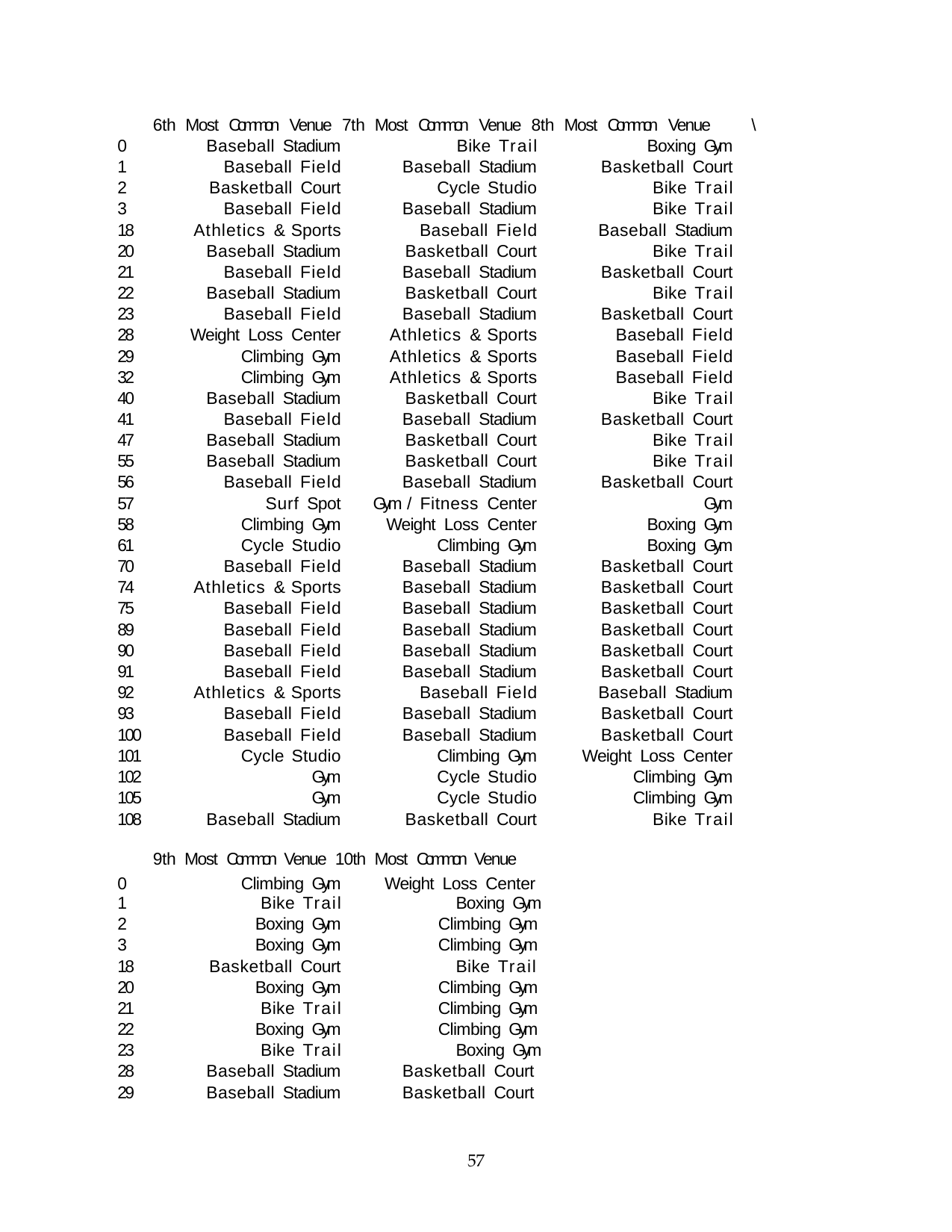

6th  Most  Common  Venue  7th  Most  Common  Venue  8th  Most  Common  Venue	\
| 0 | Baseball Stadium | Bike Trail | Boxing Gym |
| --- | --- | --- | --- |
| 1 | Baseball Field | Baseball Stadium | Basketball Court |
| 2 | Basketball Court | Cycle Studio | Bike Trail |
| 3 | Baseball Field | Baseball Stadium | Bike Trail |
| 18 | Athletics & Sports | Baseball Field | Baseball Stadium |
| 20 | Baseball Stadium | Basketball Court | Bike Trail |
| 21 | Baseball Field | Baseball Stadium | Basketball Court |
| 22 | Baseball Stadium | Basketball Court | Bike Trail |
| 23 | Baseball Field | Baseball Stadium | Basketball Court |
| 28 | Weight Loss Center | Athletics & Sports | Baseball Field |
| 29 | Climbing Gym | Athletics & Sports | Baseball Field |
| 32 | Climbing Gym | Athletics & Sports | Baseball Field |
| 40 | Baseball Stadium | Basketball Court | Bike Trail |
| 41 | Baseball Field | Baseball Stadium | Basketball Court |
| 47 | Baseball Stadium | Basketball Court | Bike Trail |
| 55 | Baseball Stadium | Basketball Court | Bike Trail |
| 56 | Baseball Field | Baseball Stadium | Basketball Court |
| 57 | Surf Spot | Gym / Fitness Center | Gym |
| 58 | Climbing Gym | Weight Loss Center | Boxing Gym |
| 61 | Cycle Studio | Climbing Gym | Boxing Gym |
| 70 | Baseball Field | Baseball Stadium | Basketball Court |
| 74 | Athletics & Sports | Baseball Stadium | Basketball Court |
| 75 | Baseball Field | Baseball Stadium | Basketball Court |
| 89 | Baseball Field | Baseball Stadium | Basketball Court |
| 90 | Baseball Field | Baseball Stadium | Basketball Court |
| 91 | Baseball Field | Baseball Stadium | Basketball Court |
| 92 | Athletics & Sports | Baseball Field | Baseball Stadium |
| 93 | Baseball Field | Baseball Stadium | Basketball Court |
| 100 | Baseball Field | Baseball Stadium | Basketball Court |
| 101 | Cycle Studio | Climbing Gym | Weight Loss Center |
| 102 | Gym | Cycle Studio | Climbing Gym |
| 105 | Gym | Cycle Studio | Climbing Gym |
| 108 | Baseball Stadium | Basketball Court | Bike Trail |
| 9th Most Common Venue 10th Most Common Venue |  |  |  |
| 0 | Climbing Gym | Weight Loss Center |  |
| 1 | Bike Trail | Boxing Gym |  |
| 2 | Boxing Gym | Climbing Gym |  |
| 3 | Boxing Gym | Climbing Gym |  |
| 18 | Basketball Court | Bike Trail |  |
| 20 | Boxing Gym | Climbing Gym |  |
| 21 | Bike Trail | Climbing Gym |  |
| 22 | Boxing Gym | Climbing Gym |  |
| 23 | Bike Trail | Boxing Gym |  |
| 28 | Baseball Stadium | Basketball Court |  |
| 29 | Baseball Stadium | Basketball Court |  |
57